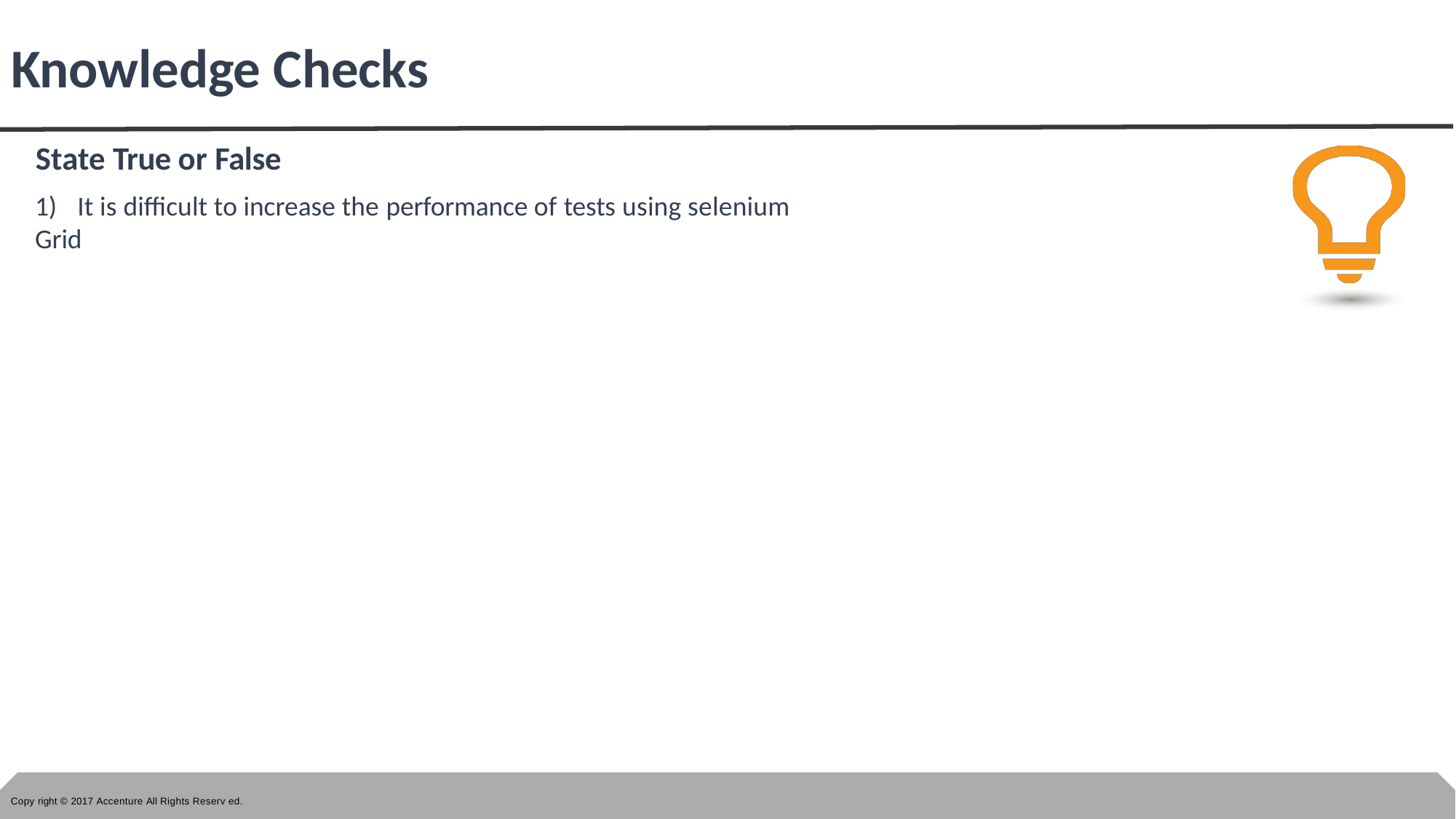

# Knowledge Checks
State True or False
1)	It is difficult to increase the performance of tests using selenium Grid

Copy right © 2017 Accenture All Rights Reserv ed.